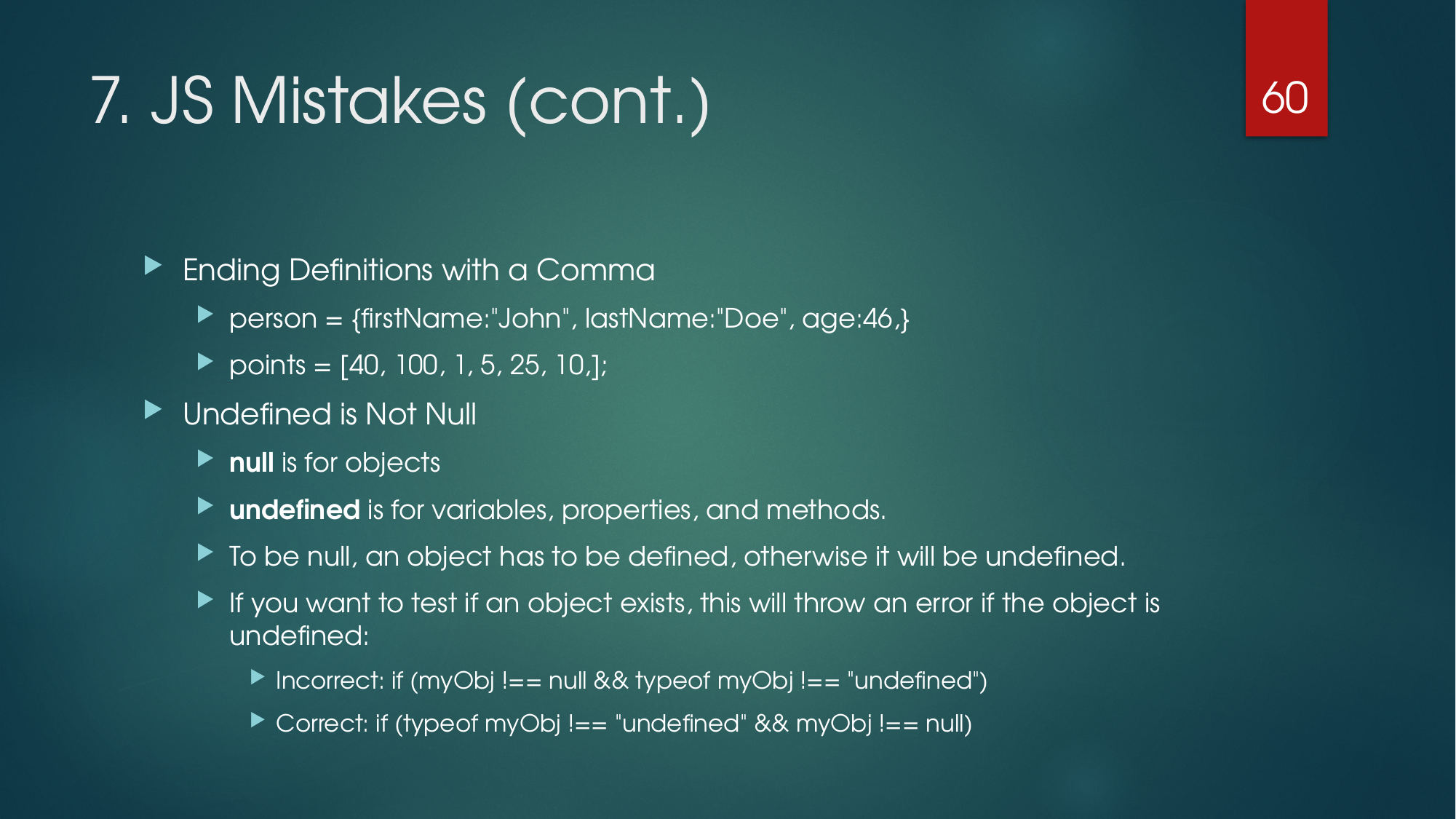

60
# 7. JS Mistakes (cont.)
Ending Definitions with a Comma
person = {firstName:"John", lastName:"Doe", age:46,}
points = [40, 100, 1, 5, 25, 10,];
Undefined is Not Null
null is for objects
undefined is for variables, properties, and methods.
To be null, an object has to be defined, otherwise it will be undefined.
If you want to test if an object exists, this will throw an error if the object is undefined:
Incorrect: if (myObj !== null && typeof myObj !== "undefined")
Correct: if (typeof myObj !== "undefined" && myObj !== null)